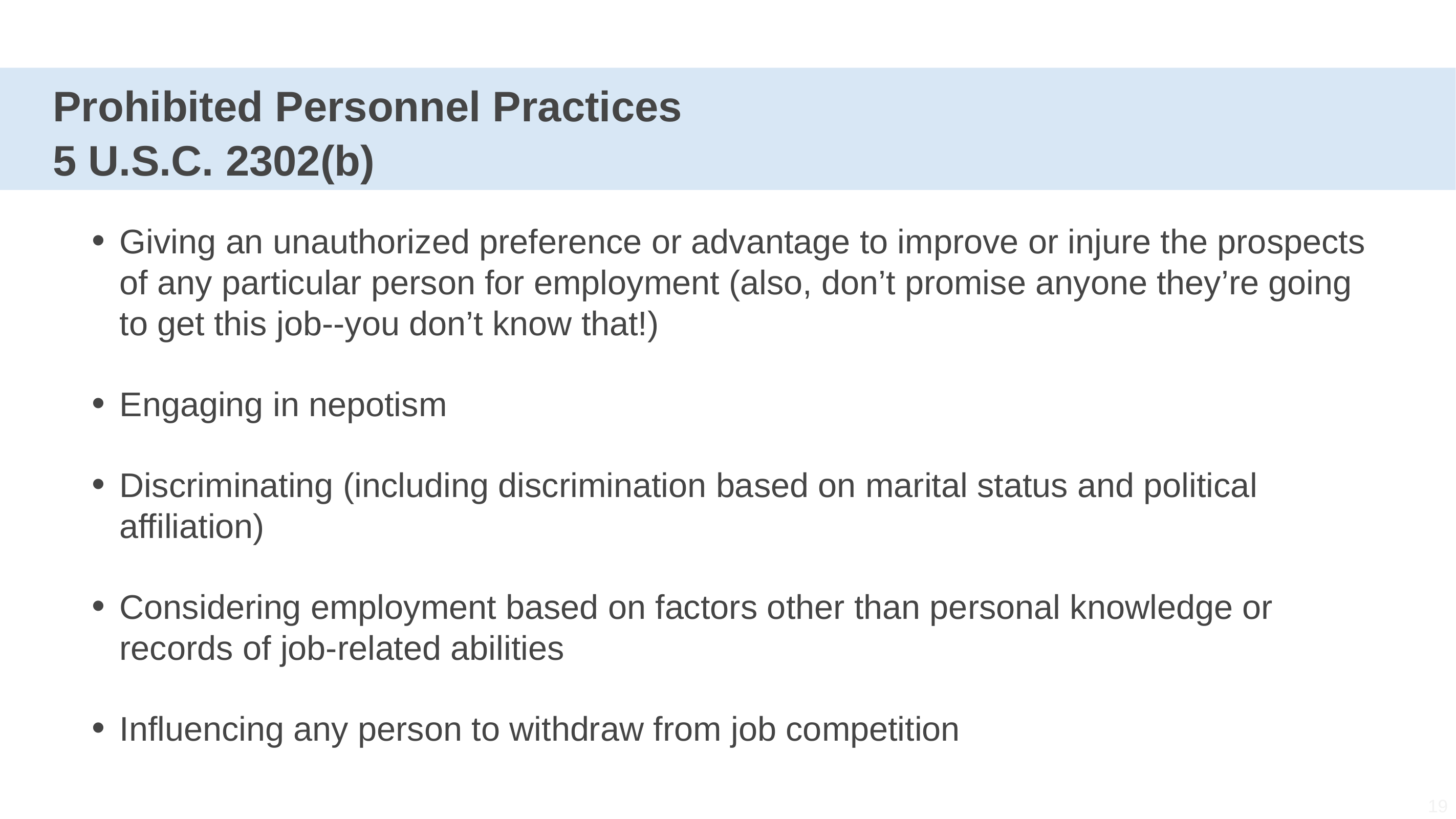

# Prohibited Personnel Practices 5 U.S.C. 2302(b)
Giving an unauthorized preference or advantage to improve or injure the prospects of any particular person for employment (also, don’t promise anyone they’re going to get this job--you don’t know that!)
Engaging in nepotism
Discriminating (including discrimination based on marital status and political affiliation)
Considering employment based on factors other than personal knowledge or records of job-related abilities
Influencing any person to withdraw from job competition

19